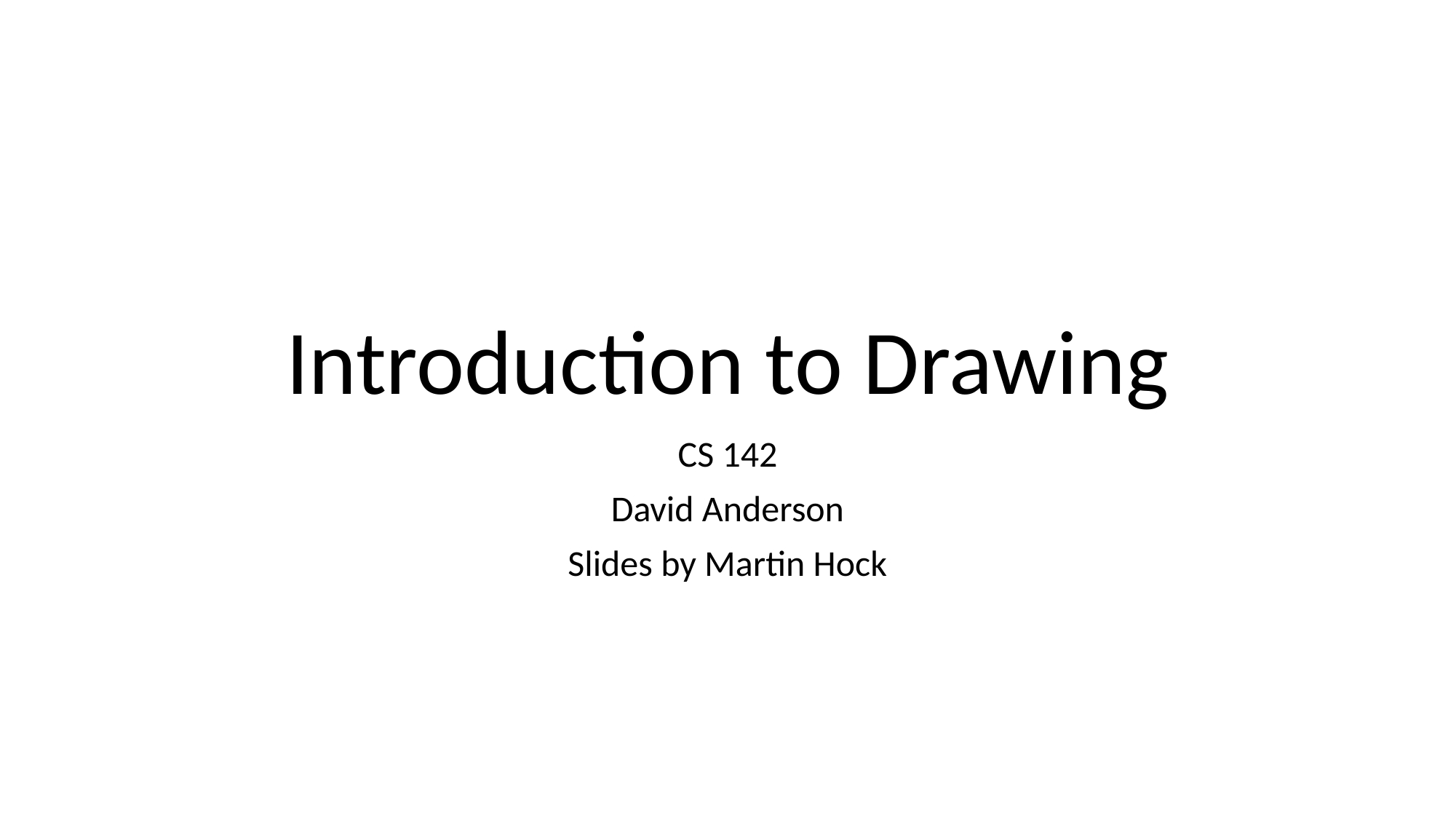

# Introduction to Drawing
CS 142
David Anderson
Slides by Martin Hock